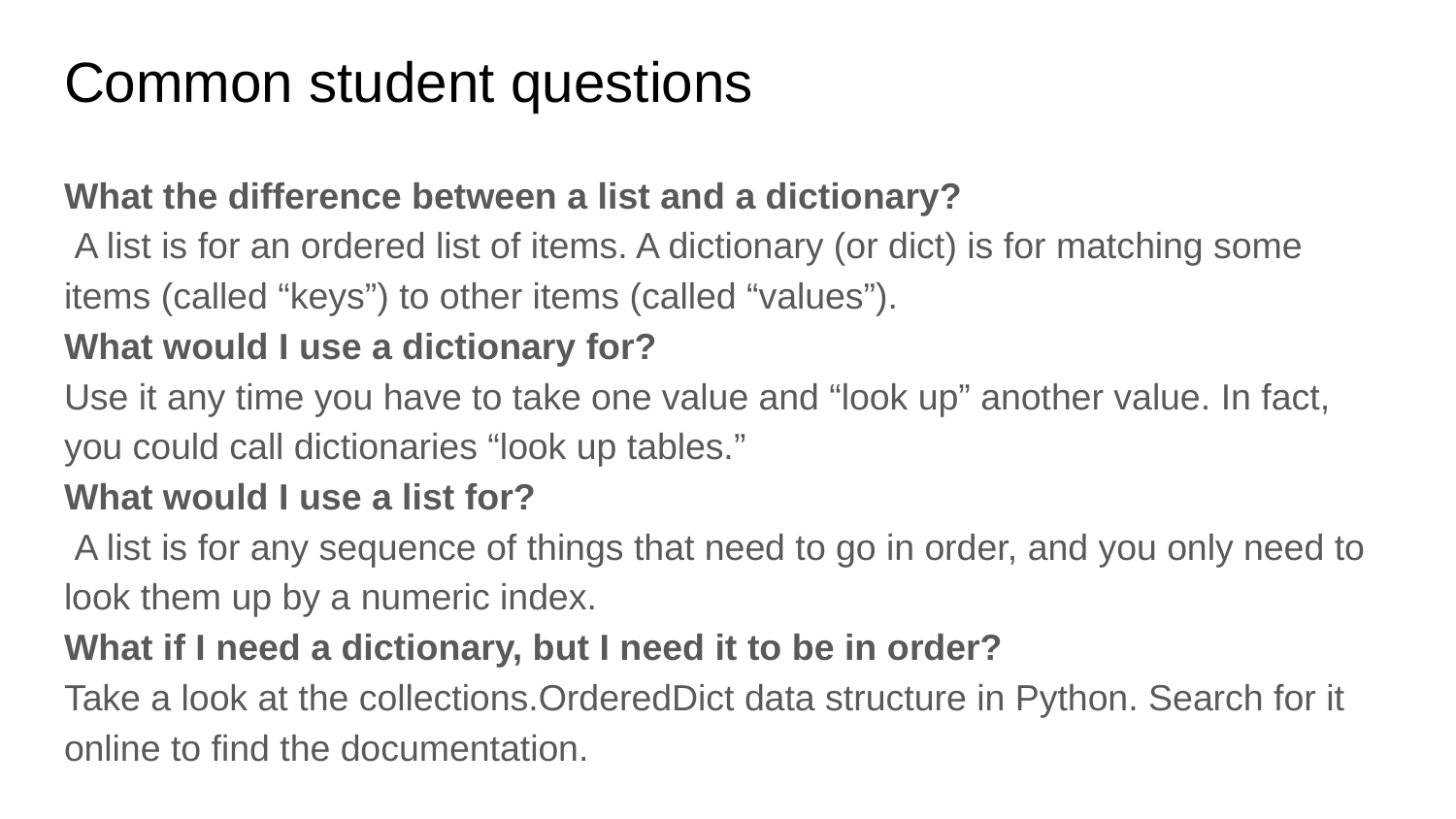

# Common student questions
What the difference between a list and a dictionary?
 A list is for an ordered list of items. A dictionary (or dict) is for matching some items (called “keys”) to other items (called “values”).
What would I use a dictionary for?
Use it any time you have to take one value and “look up” another value. In fact, you could call dictionaries “look up tables.”
What would I use a list for?
 A list is for any sequence of things that need to go in order, and you only need to look them up by a numeric index.
What if I need a dictionary, but I need it to be in order?
Take a look at the collections.OrderedDict data structure in Python. Search for it online to ﬁnd the documentation.